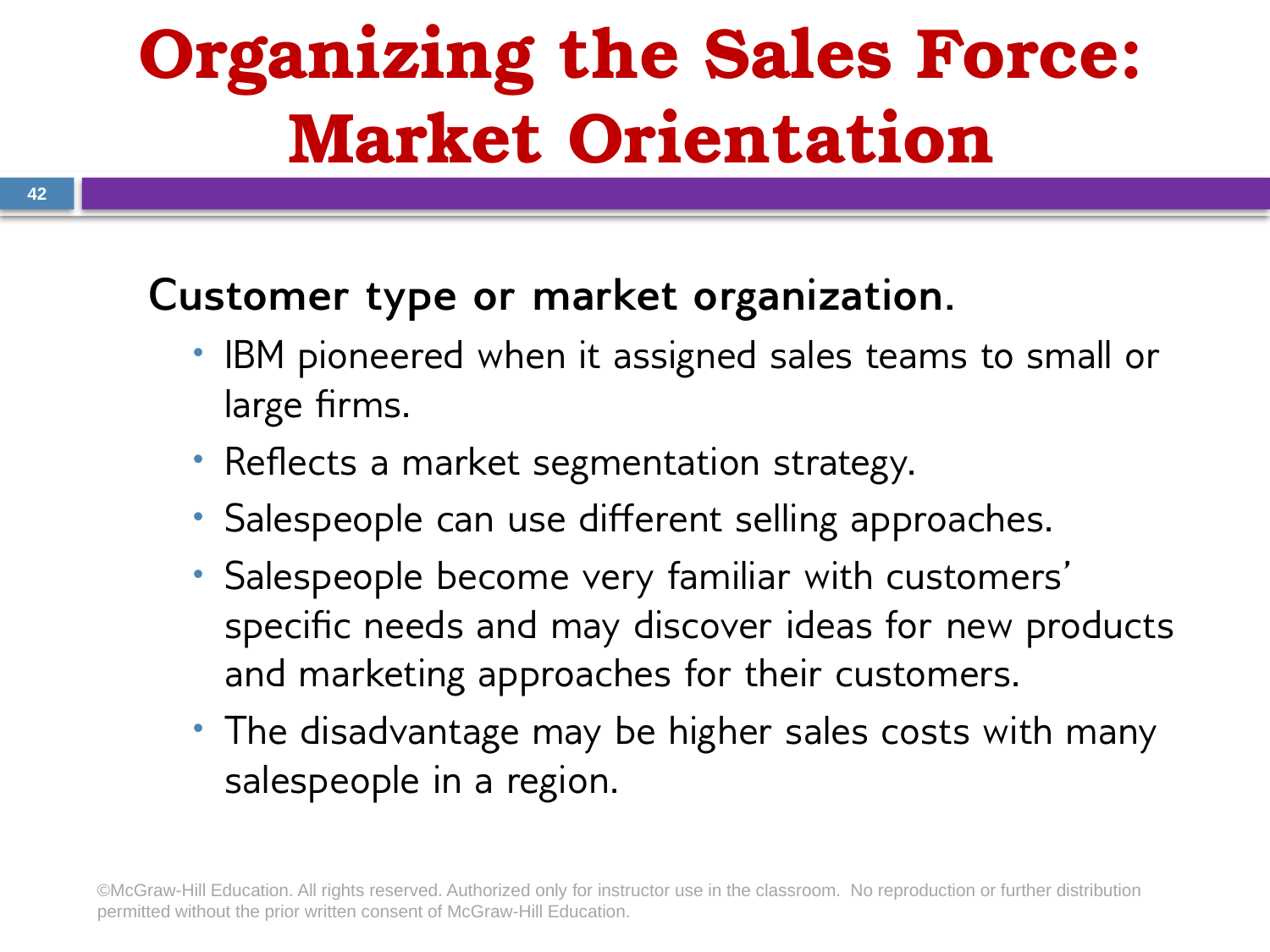

# Organizing the Sales Force: Market Orientation
42
Customer type or market organization.
IBM pioneered when it assigned sales teams to small or large firms.
Reflects a market segmentation strategy.
Salespeople can use different selling approaches.
Salespeople become very familiar with customers’ specific needs and may discover ideas for new products and marketing approaches for their customers.
The disadvantage may be higher sales costs with many salespeople in a region.

©McGraw-Hill Education. All rights reserved. Authorized only for instructor use in the classroom.  No reproduction or further distribution permitted without the prior written consent of McGraw-Hill Education.